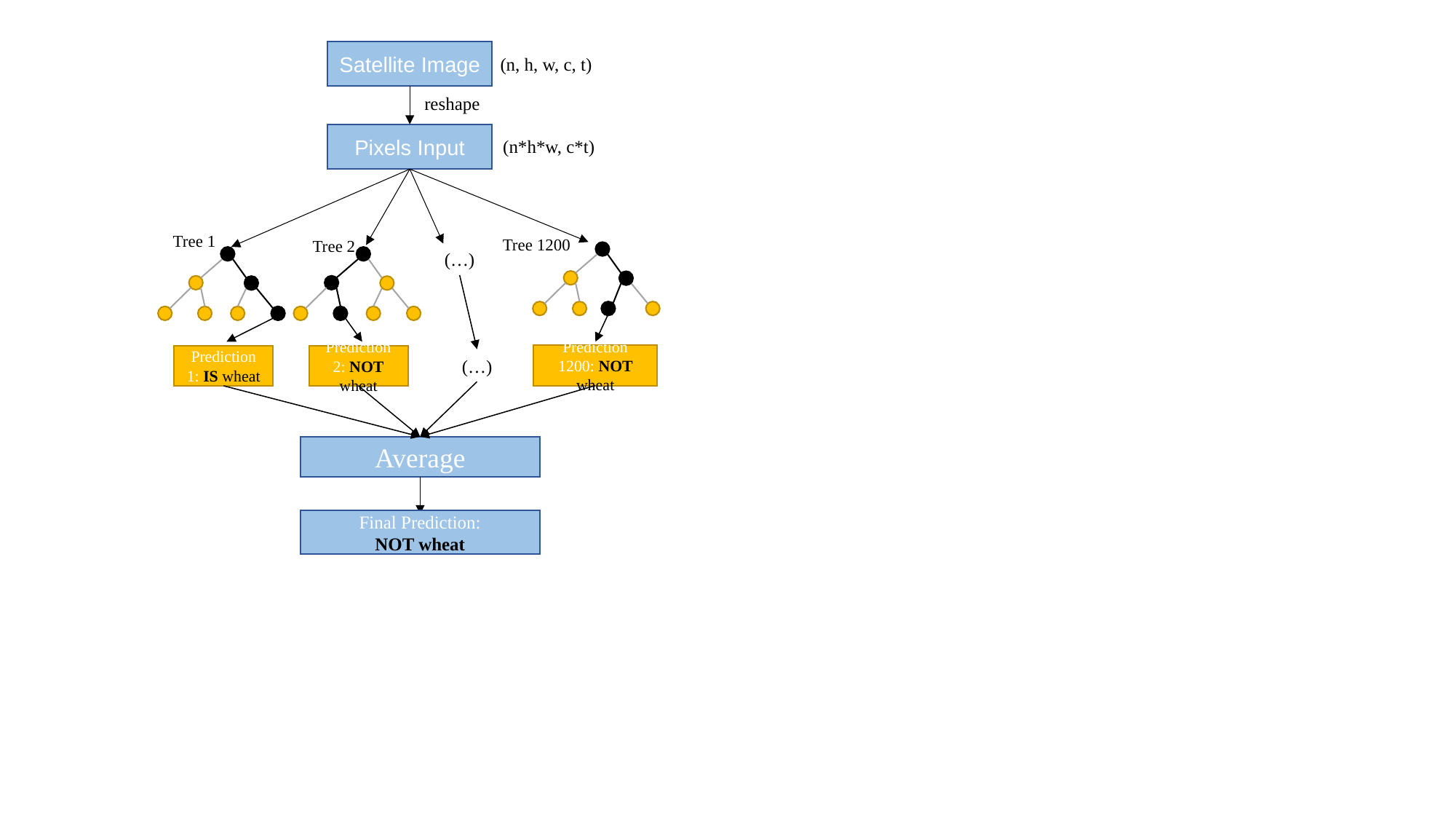

Satellite Image
(n, h, w, c, t)
reshape
Pixels Input
(n*h*w, c*t)
Tree 1
Tree 1200
Tree 2

(…)

Prediction 1200: NOT wheat
Prediction 2: NOT wheat
Prediction 1: IS wheat
(…)
Average
Final Prediction:
NOT wheat